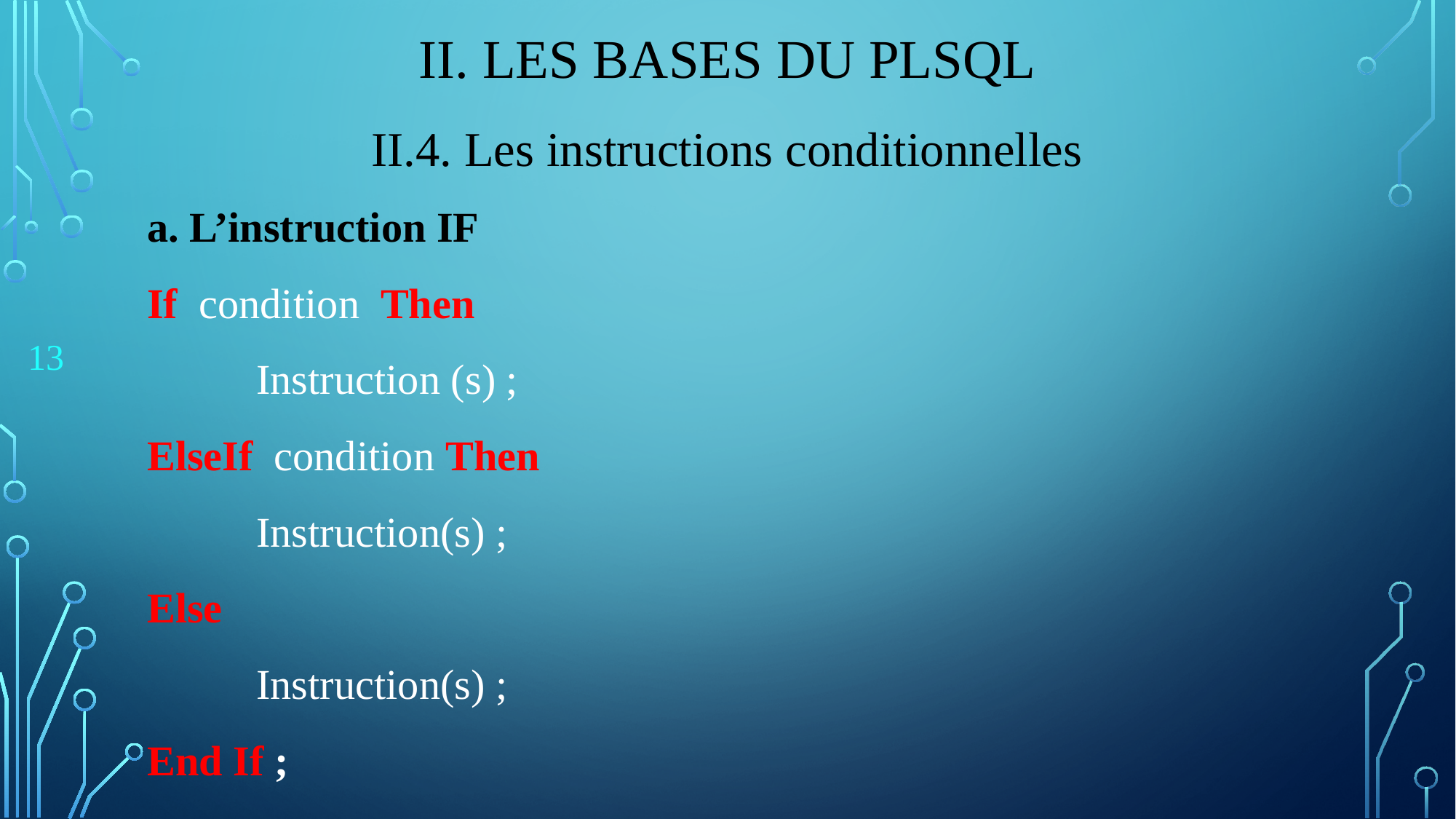

# II. Les bases du PLSQL
II.4. Les instructions conditionnelles
a. L’instruction IF
If  condition  Then
	Instruction (s) ;
ElseIf  condition Then
	Instruction(s) ;
Else
	Instruction(s) ;
End If ;
13